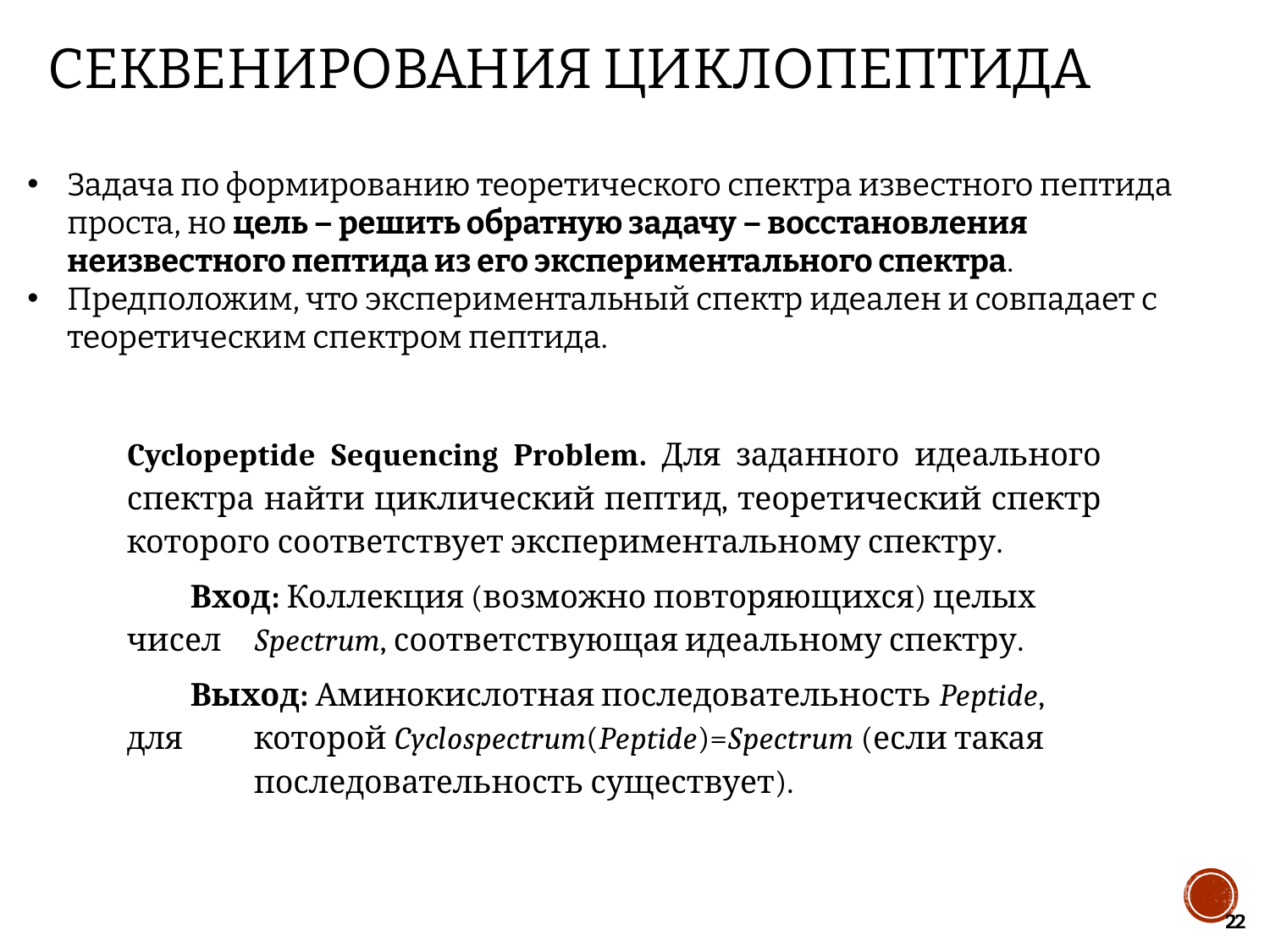

# секвенирования циклопептида

Задача по формированию теоретического спектра известного пептида проста, но цель – решить обратную задачу – восстановления неизвестного пептида из его экспериментального спектра.
Предположим, что экспериментальный спектр идеален и совпадает с теоретическим спектром пептида.

Cyclopeptide Sequencing Problem. Для заданного идеального спектра найти циклический пептид, теоретический спектр которого соответствует экспериментальному спектру.
Вход: Коллекция (возможно повторяющихся) целых чисел 	Spectrum, соответствующая идеальному спектру.
Выход: Аминокислотная последовательность Peptide, для 	которой Cyclospectrum(Peptide)=Spectrum (если такая 	последовательность существует).

22